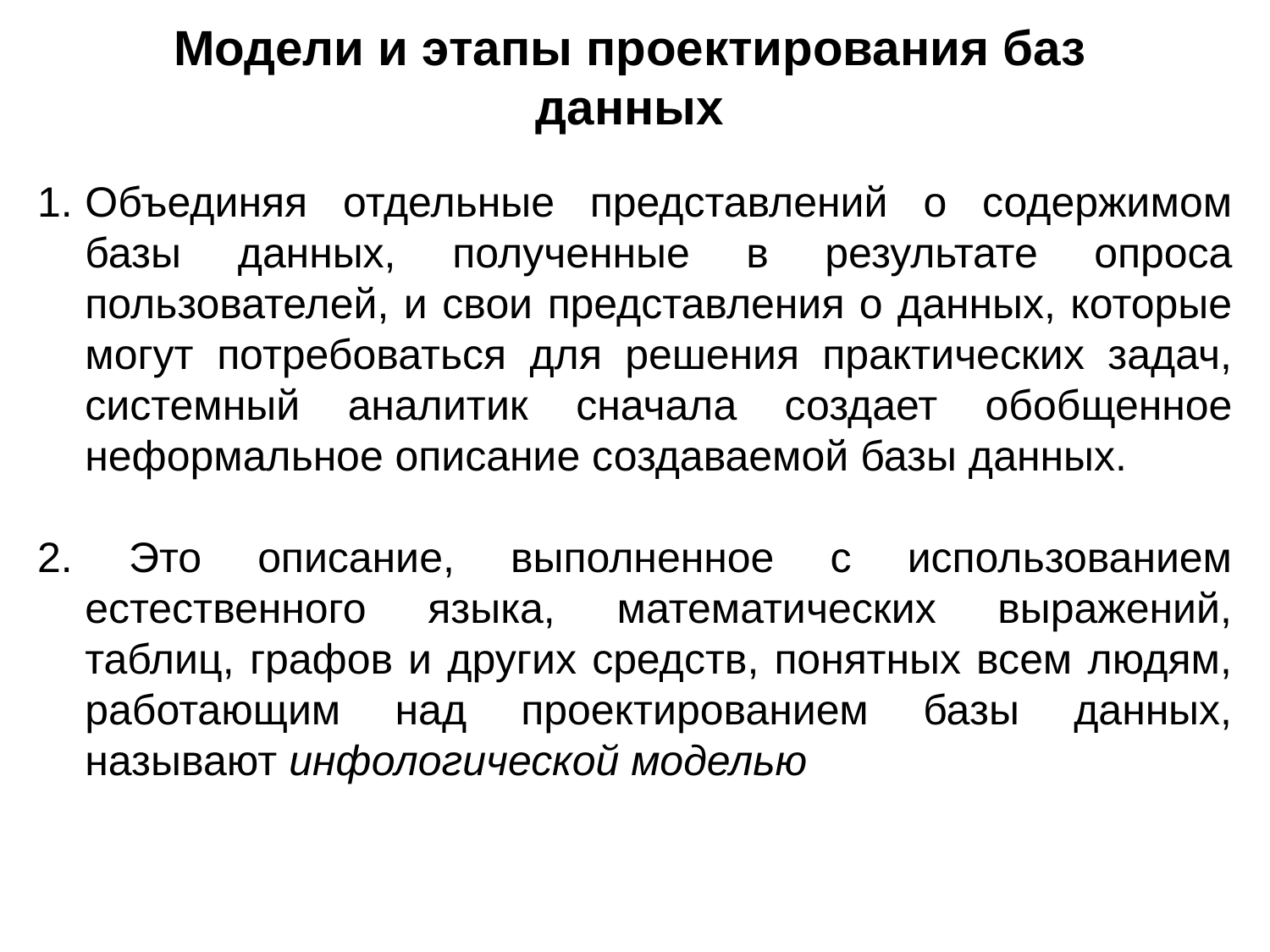

Модели и этапы проектирования баз данных
Объединяя отдельные представлений о содержимом базы данных, полученные в результате опроса пользователей, и свои представления о данных, которые могут потребоваться для решения практических задач, системный аналитик сначала создает обобщенное неформальное описание создаваемой базы данных.

2. Это описание, выполненное с использованием естественного языка, математических выражений, таблиц, графов и других средств, понятных всем людям, работающим над проектированием базы данных, называют инфологической моделью